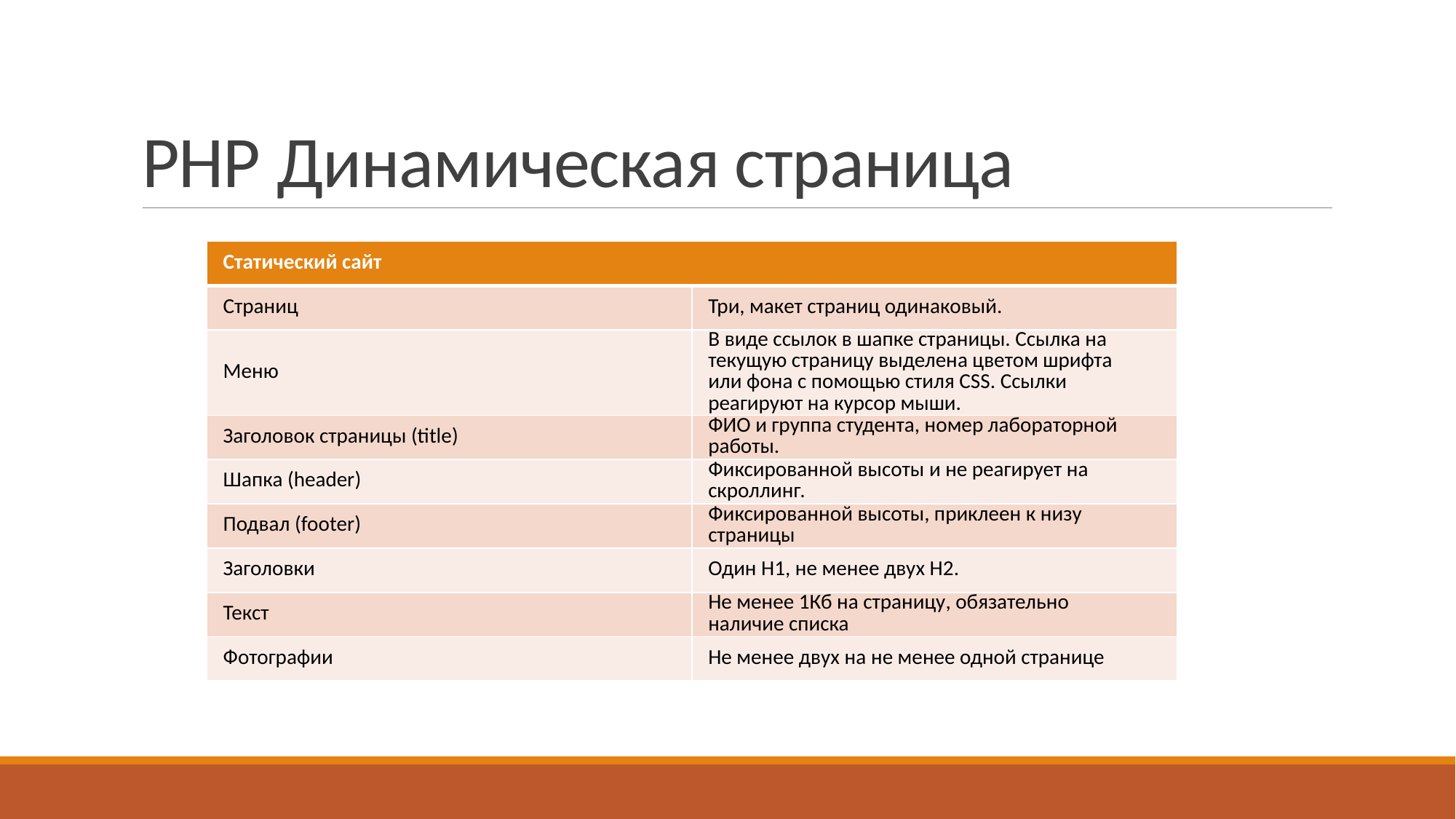

# PHP Динамическая страница
| Статический сайт |  |
| --- | --- |
| Страниц | Три, макет страниц одинаковый. |
| Меню | В виде ссылок в шапке страницы. Ссылка на текущую страницу выделена цветом шрифта или фона с помощью стиля CSS. Ссылки реагируют на курсор мыши. |
| Заголовок страницы (title) | ФИО и группа студента, номер лабораторной работы. |
| Шапка (header) | Фиксированной высоты и не реагирует на скроллинг. |
| Подвал (footer) | Фиксированной высоты, приклеен к низу страницы |
| Заголовки | Один H1, не менее двух H2. |
| Текст | Не менее 1Кб на страницу, обязательно наличие списка |
| Фотографии | Не менее двух на не менее одной странице |